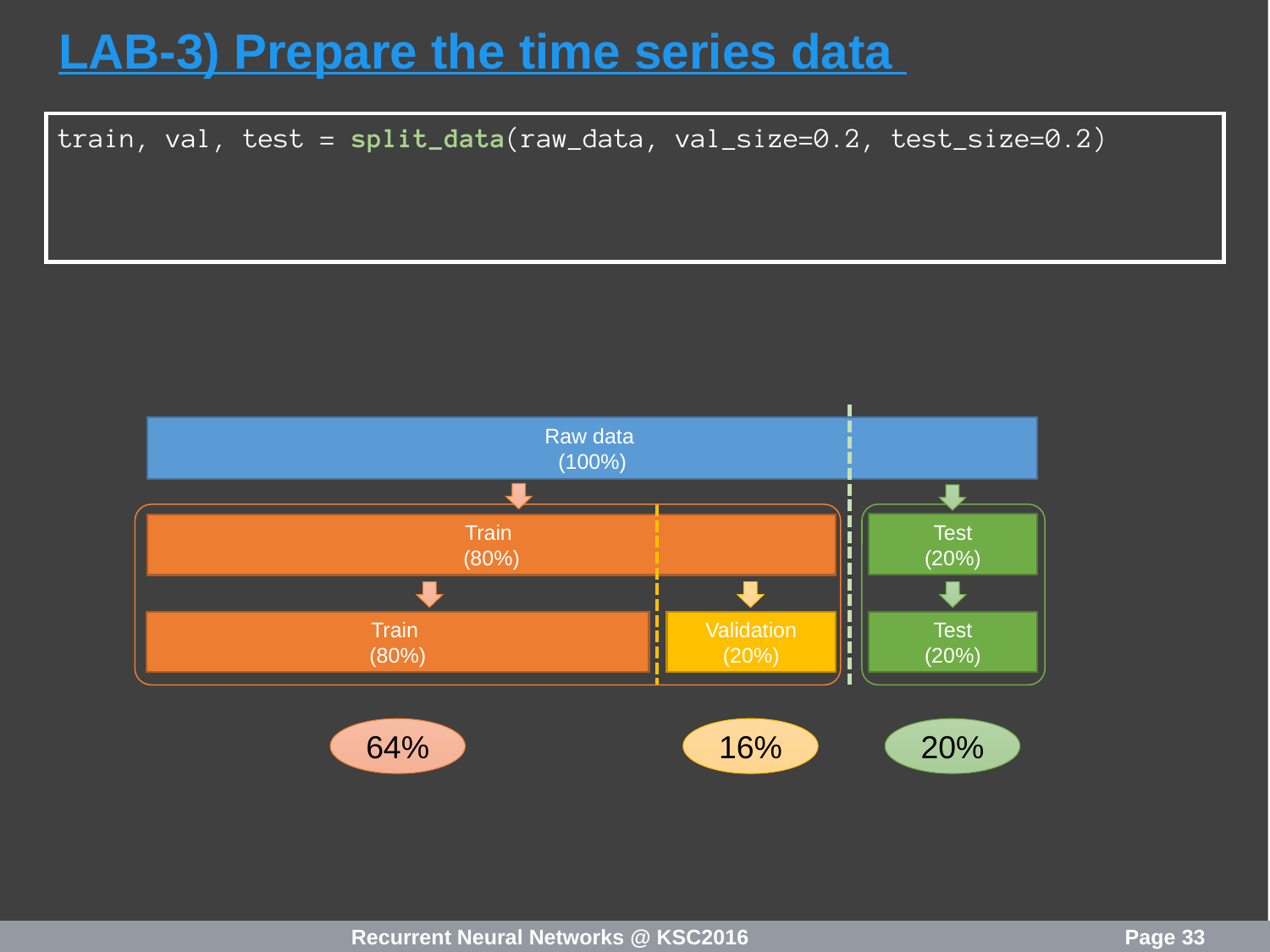

# LAB-3) Prepare the time series data
train, val, test = split_data(raw_data, val_size=0.2, test_size=0.2)
Raw data
(100%)

Test
(20%)
Train
(80%)

Validation
(20%)
Train
(80%)
Test
(20%)
64%
16%
20%
Recurrent Neural Networks @ KSC2016
Page 33